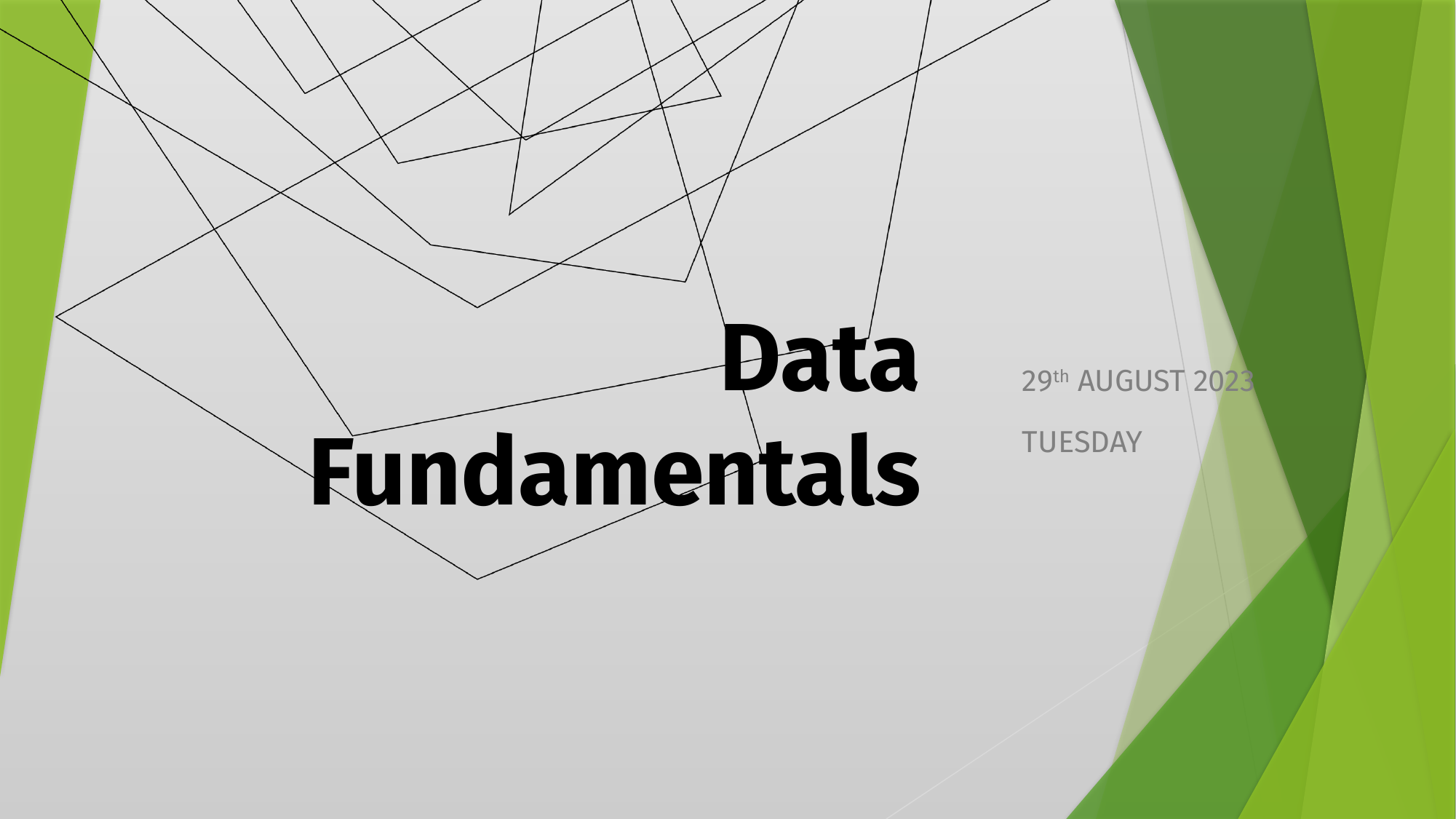

# Data Fundamentals
29th AUGUST 2023
TUESDAY